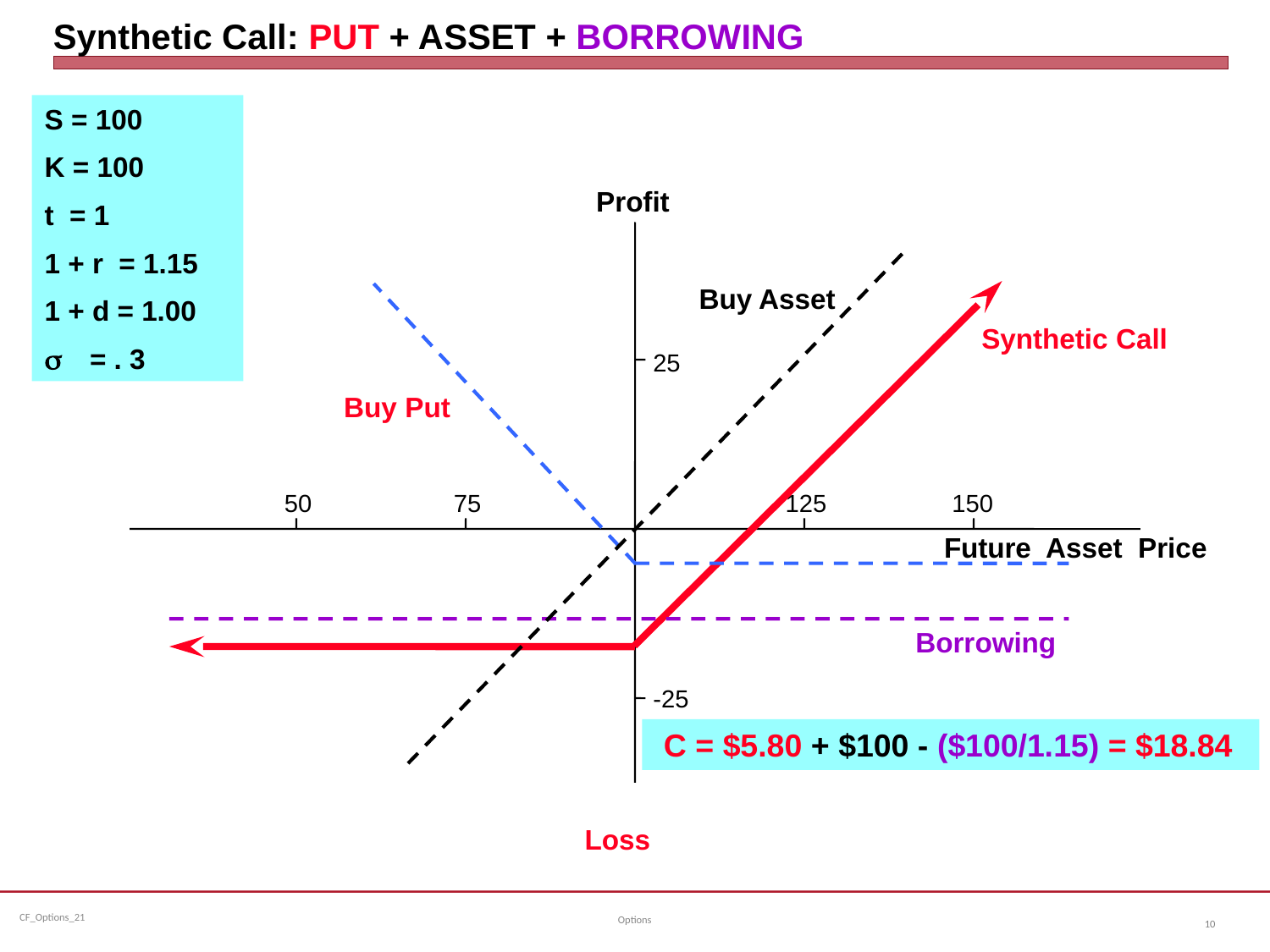

# Synthetic Call: PUT + ASSET + BORROWING
S = 100
K = 100
t  = 1
1 + r  = 1.15
1 + d = 1.00
σ  = . 3
Profit

Buy Asset

Synthetic Call

Buy Put

25

 50
 75
125
150

Future  Asset  Price

Borrowing

-25

 C = $5.80 + $100 - ($100/1.15) = $18.84
Loss
Options
10